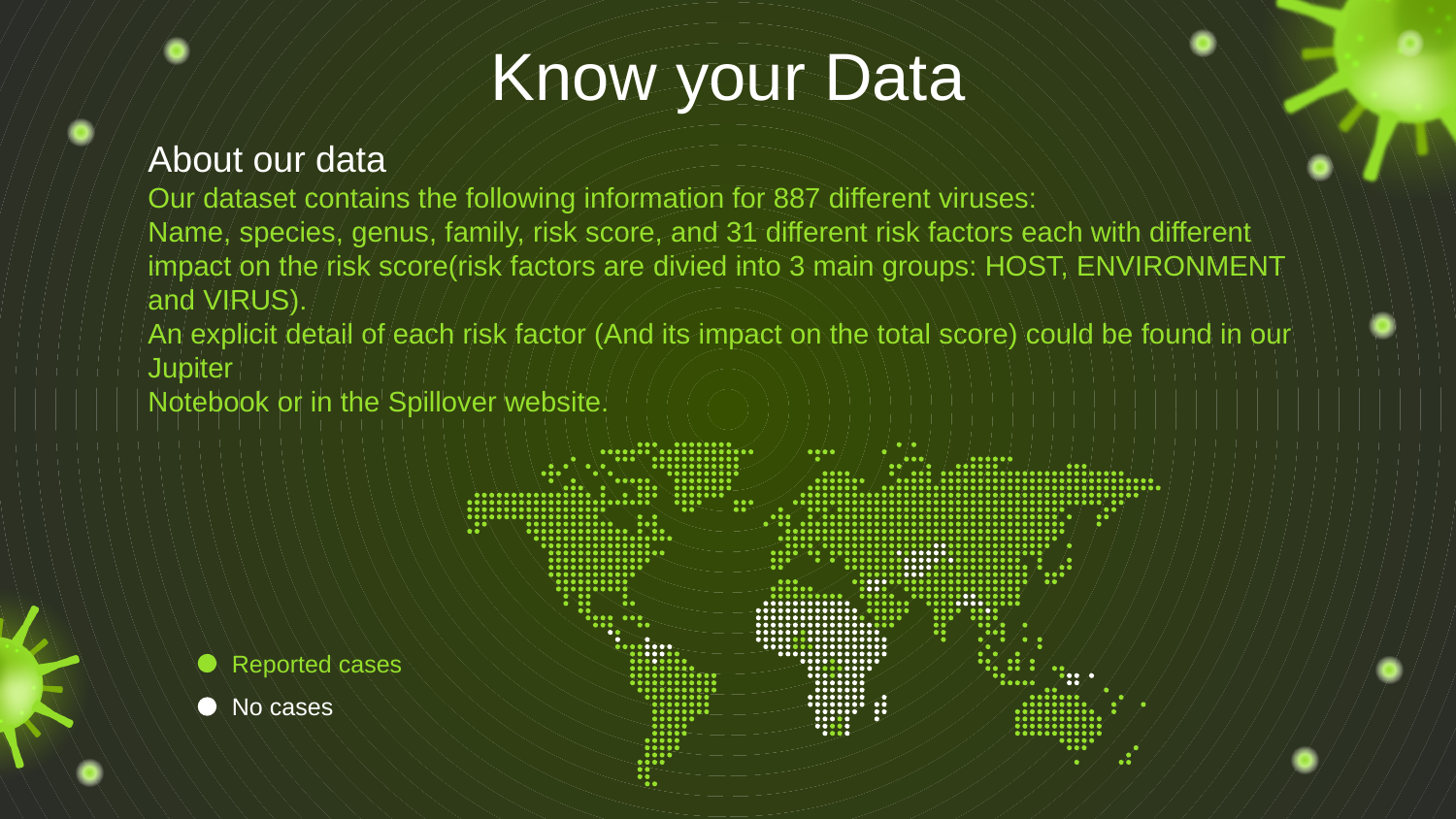

# Know your Data
About our data
Our dataset contains the following information for 887 different viruses:
Name, species, genus, family, risk score, and 31 different risk factors each with different
impact on the risk score(risk factors are divied into 3 main groups: HOST, ENVIRONMENT and VIRUS).
An explicit detail of each risk factor (And its impact on the total score) could be found in our Jupiter
Notebook or in the Spillover website.

Reported cases

No cases